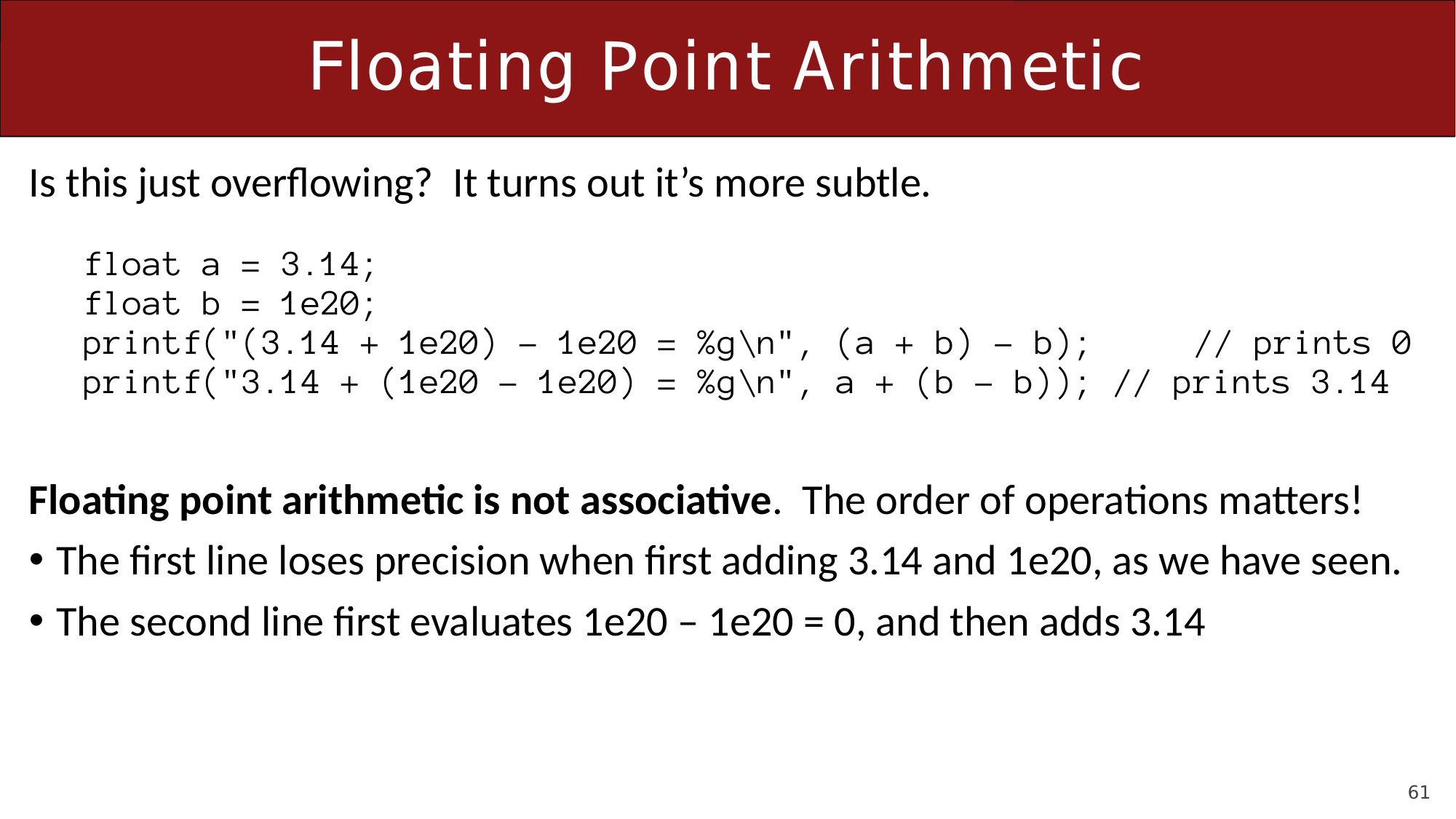

# Floating Point Arithmetic
Is this just overflowing?  It turns out it’s more subtle.

float a = 3.14;
float b = 1e20;
printf("(3.14 + 1e20) - 1e20 = %g\n", (a + b) - b);	 // prints 0
printf("3.14 + (1e20 - 1e20) = %g\n", a + (b - b)); // prints 3.14

Floating point arithmetic is not associative.  The order of operations matters!
The first line loses precision when first adding 3.14 and 1e20, as we have seen.
The second line first evaluates 1e20 – 1e20 = 0, and then adds 3.14